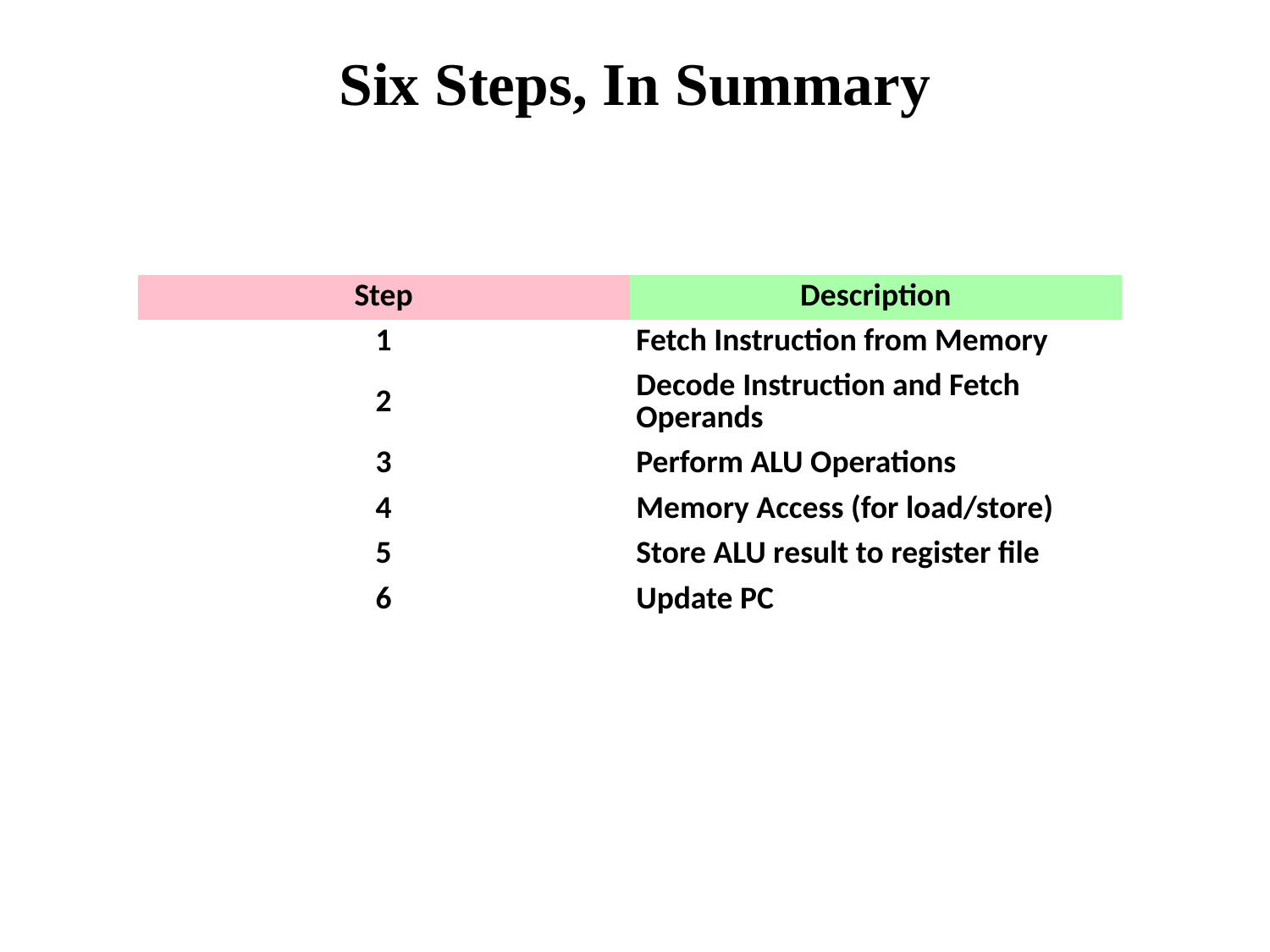

# Six Steps, In Summary
| Step | Description |
| --- | --- |
| 1 | Fetch Instruction from Memory |
| 2 | Decode Instruction and Fetch Operands |
| 3 | Perform ALU Operations |
| 4 | Memory Access (for load/store) |
| 5 | Store ALU result to register file |
| 6 | Update PC |